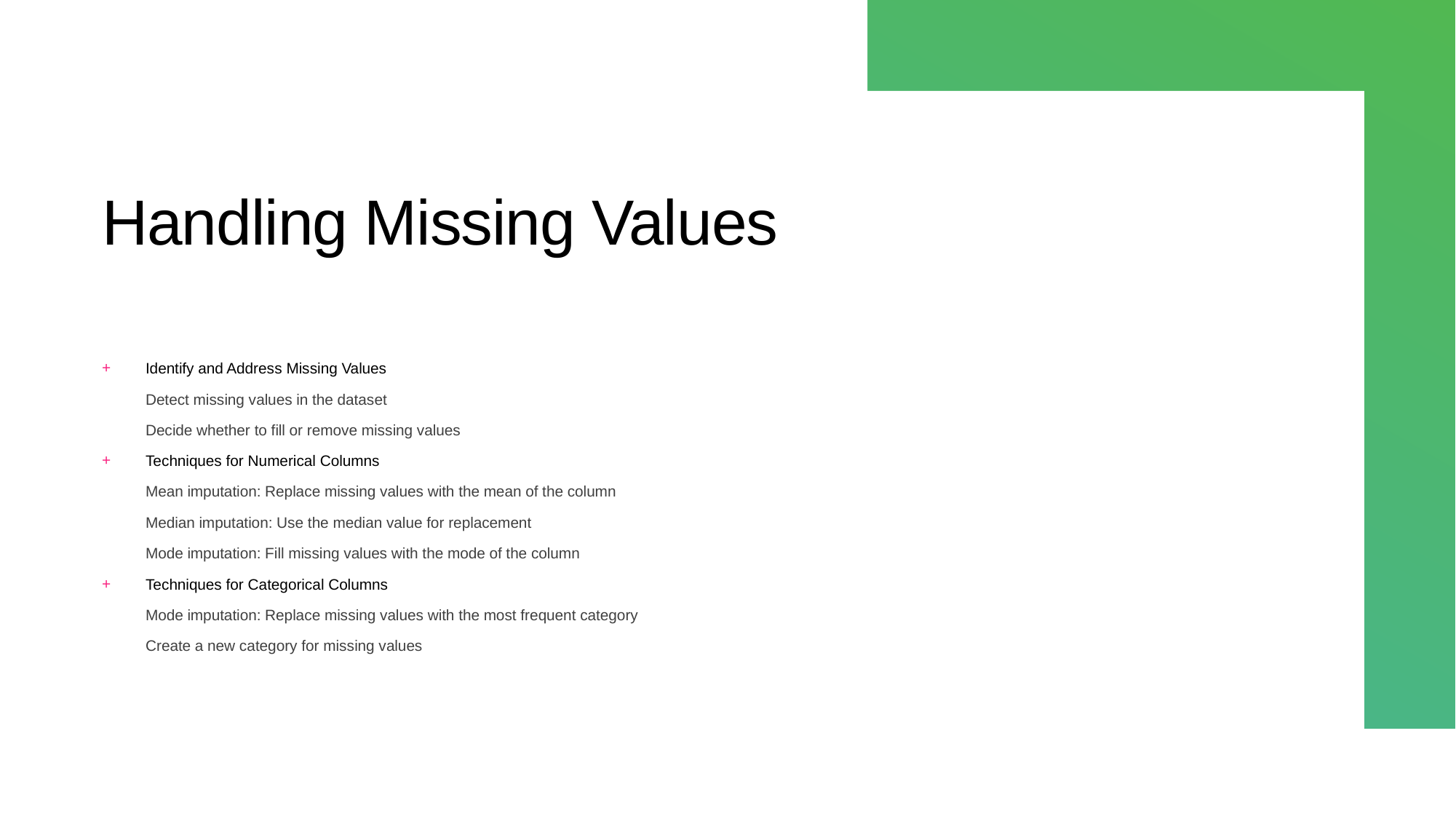

# Handling Missing Values
Identify and Address Missing Values
Detect missing values in the dataset
Decide whether to fill or remove missing values
Techniques for Numerical Columns
Mean imputation: Replace missing values with the mean of the column
Median imputation: Use the median value for replacement
Mode imputation: Fill missing values with the mode of the column
Techniques for Categorical Columns
Mode imputation: Replace missing values with the most frequent category
Create a new category for missing values